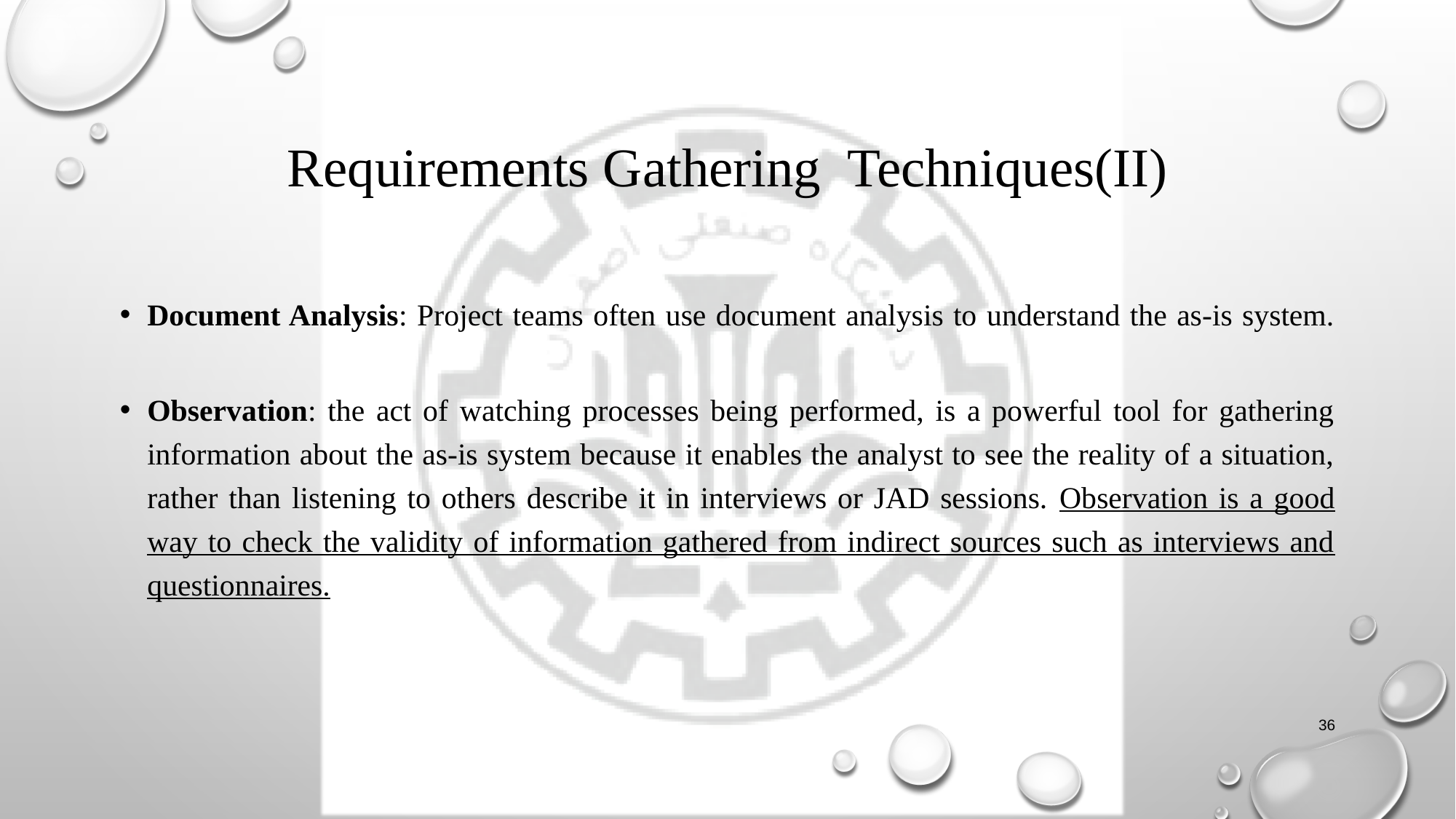

# Requirements Gathering  Techniques(II)
Document Analysis: Project teams often use document analysis to understand the as-is system.
Observation: the act of watching processes being performed, is a powerful tool for gathering
information about the as-is system because it enables the analyst to see the reality of a situation, rather than listening to others describe it in interviews or JAD sessions. Observation is a good way to check the validity of information gathered from indirect sources such as interviews and questionnaires.

36